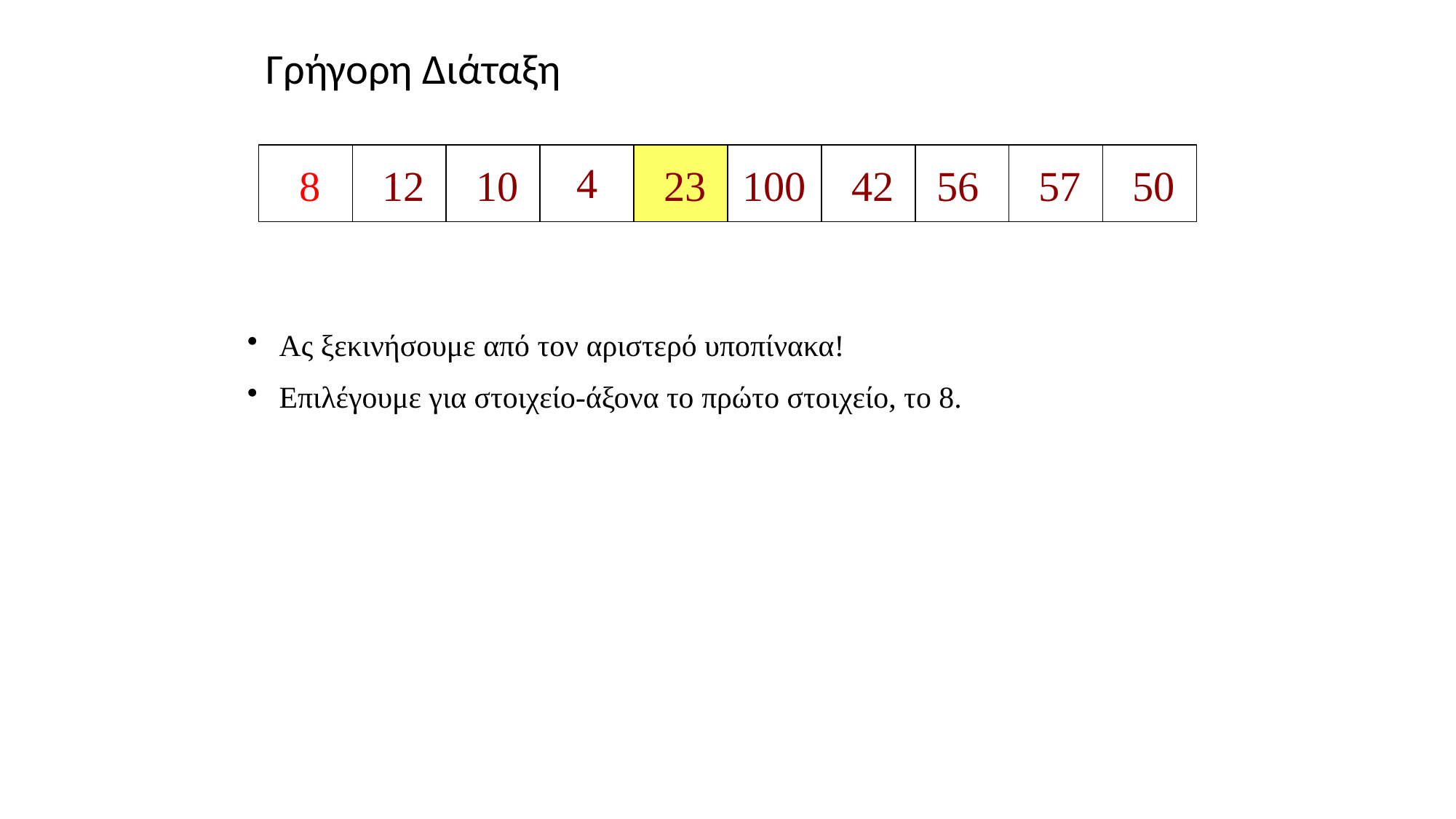

# Γρήγορη Διάταξη

4
8
12
10
23
100
42
56
57
50
Ας ξεκινήσουμε από τον αριστερό υποπίνακα!
Επιλέγουμε για στοιχείο-άξονα το πρώτο στοιχείο, το 8.